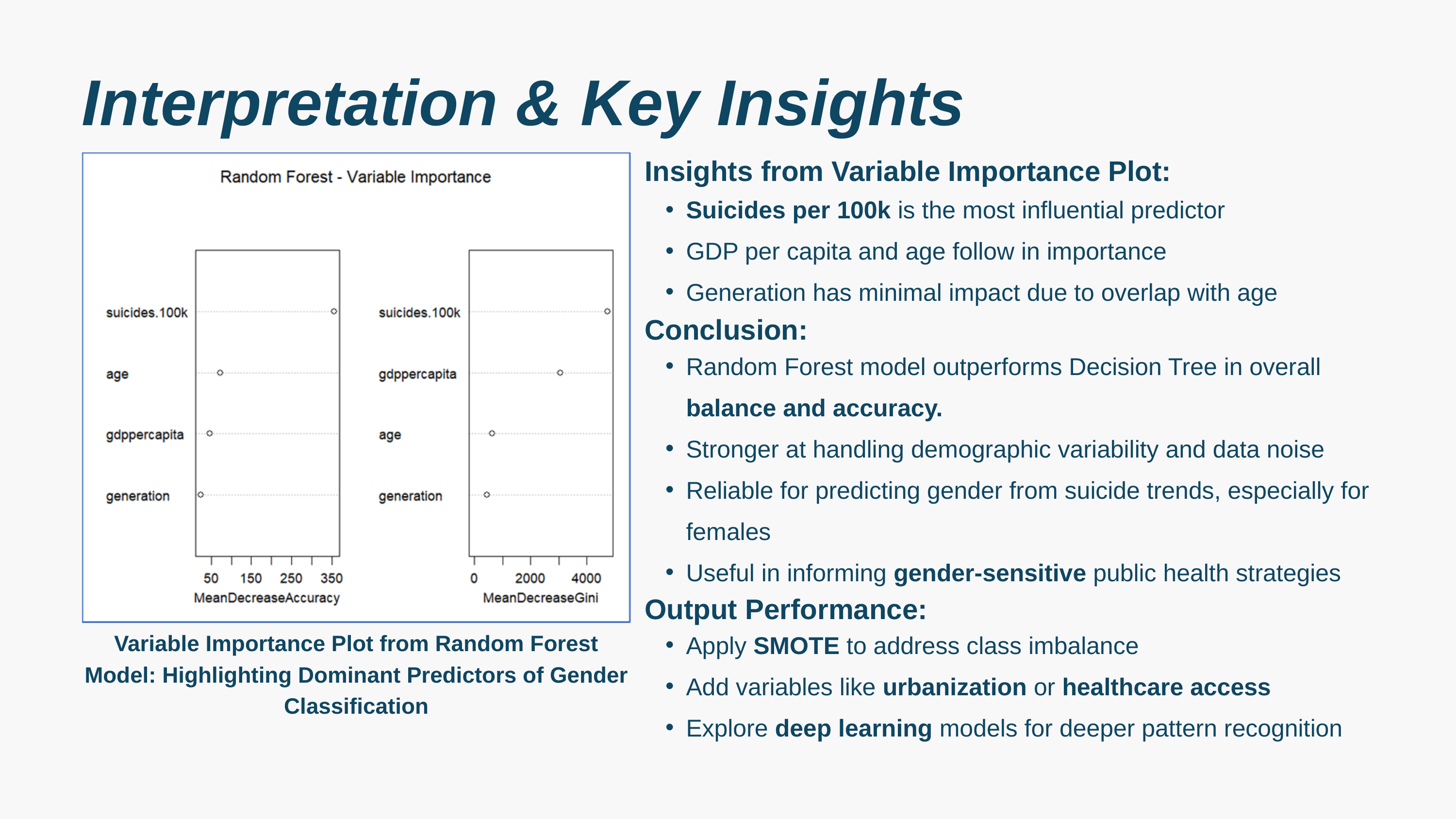

Interpretation & Key Insights
Insights from Variable Importance Plot:

Suicides per 100k is the most influential predictor
GDP per capita and age follow in importance
Generation has minimal impact due to overlap with age
Conclusion:
Random Forest model outperforms Decision Tree in overall balance and accuracy.
Stronger at handling demographic variability and data noise
Reliable for predicting gender from suicide trends, especially for females
Useful in informing gender-sensitive public health strategies
Output Performance:
Apply SMOTE to address class imbalance
Add variables like urbanization or healthcare access
Explore deep learning models for deeper pattern recognition
Variable Importance Plot from Random Forest Model: Highlighting Dominant Predictors of Gender Classification